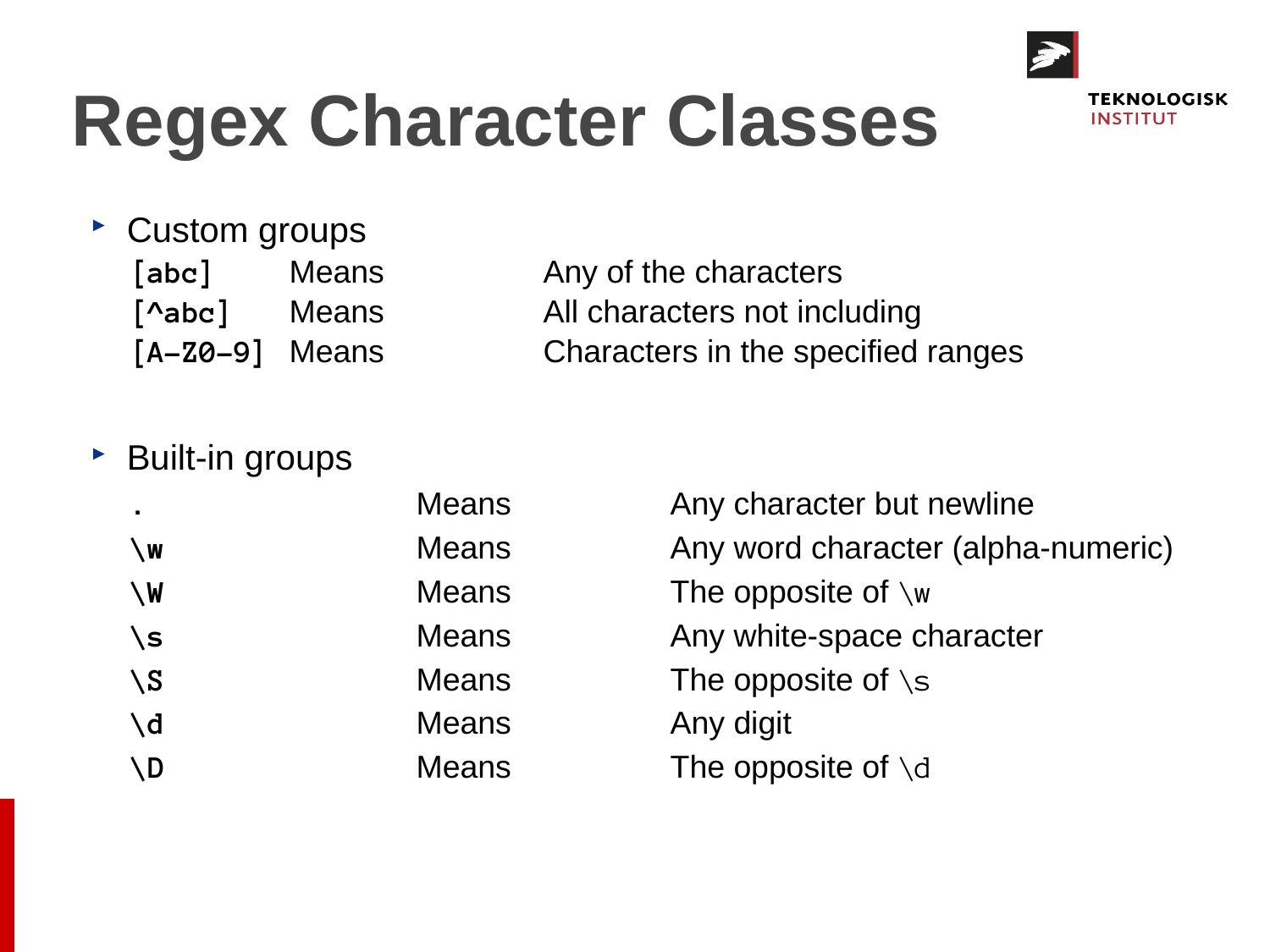

# Regex Character Classes
Custom groups
[abc] 	Means 		Any of the characters
[^abc] 	Means		All characters not including
[A-Z0-9] 	Means 		Characters in the specified ranges

Built-in groups
.			Means		Any character but newline
\w		Means		Any word character (alpha-numeric)
\W 		Means		The opposite of \w
\s		Means		Any white-space character
\S 		Means		The opposite of \s
\d		Means		Any digit
\D 		Means		The opposite of \d